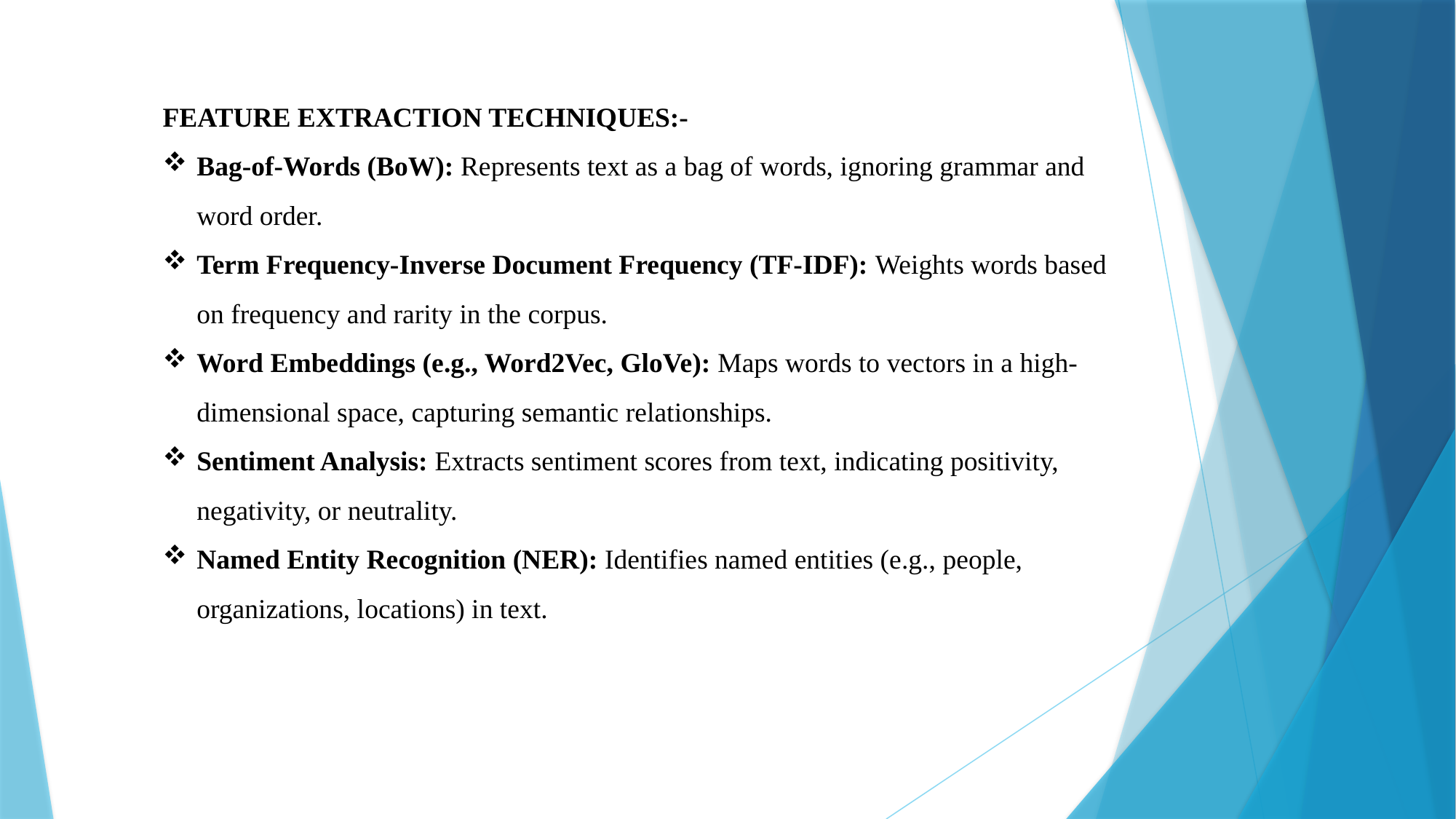

FEATURE EXTRACTION TECHNIQUES:-
Bag-of-Words (BoW): Represents text as a bag of words, ignoring grammar and word order.
Term Frequency-Inverse Document Frequency (TF-IDF): Weights words based on frequency and rarity in the corpus.
Word Embeddings (e.g., Word2Vec, GloVe): Maps words to vectors in a high-dimensional space, capturing semantic relationships.
Sentiment Analysis: Extracts sentiment scores from text, indicating positivity, negativity, or neutrality.
Named Entity Recognition (NER): Identifies named entities (e.g., people, organizations, locations) in text.